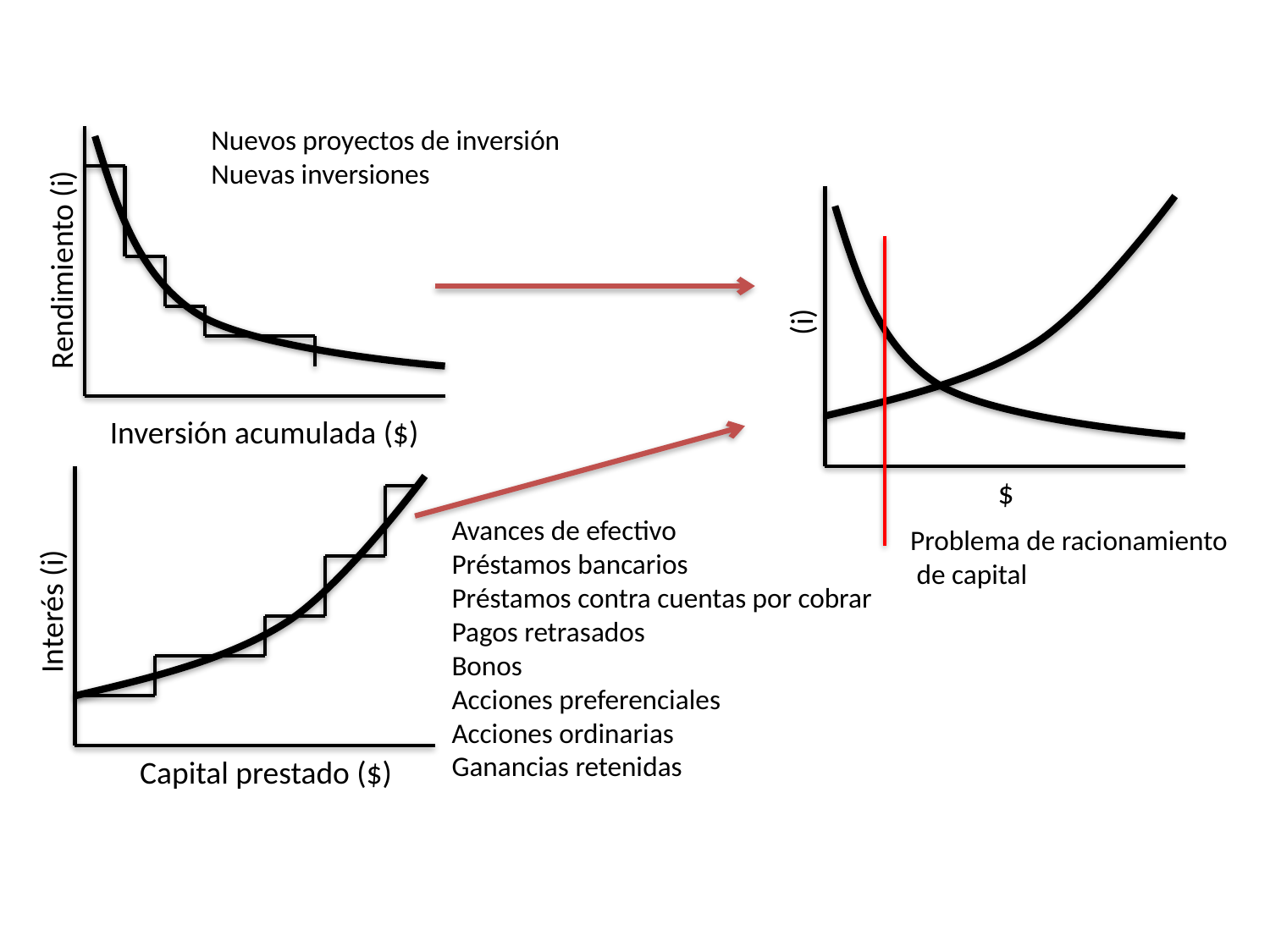

Nuevos proyectos de inversión
Nuevas inversiones

$
(i)
Rendimiento (i)
Inversión acumulada ($)

Interés (i)
Capital prestado ($)
Avances de efectivo
Préstamos bancarios
Préstamos contra cuentas por cobrar
Pagos retrasados
Bonos
Acciones preferenciales
Acciones ordinarias
Ganancias retenidas
Problema de racionamiento
 de capital